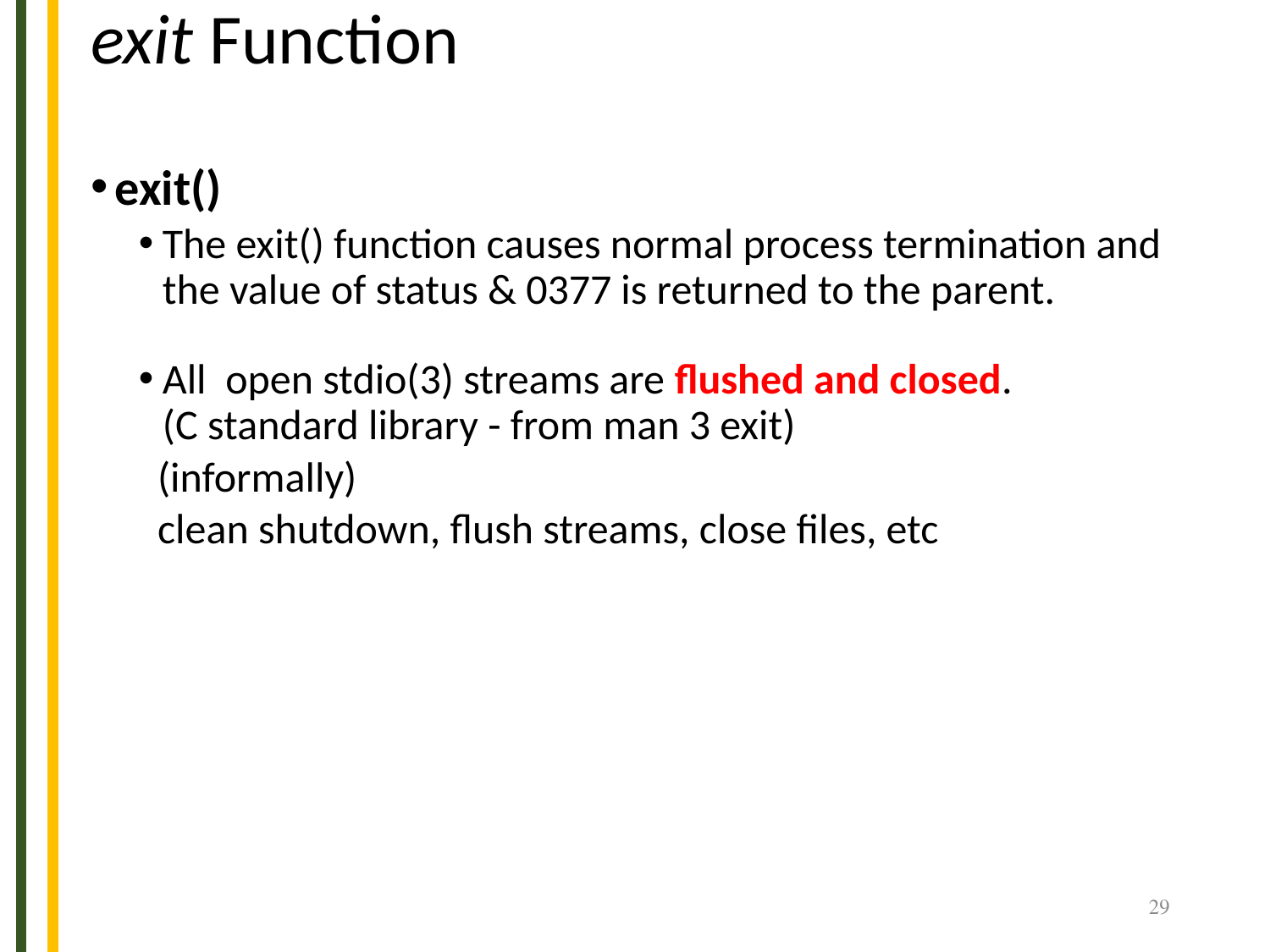

# exit Function
exit()
The exit() function causes normal process termination and the value of status & 0377 is returned to the parent.

All  open stdio(3) streams are flushed and closed.                (C standard library - from man 3 exit)
  (informally)
  clean shutdown, flush streams, close files, etc
29